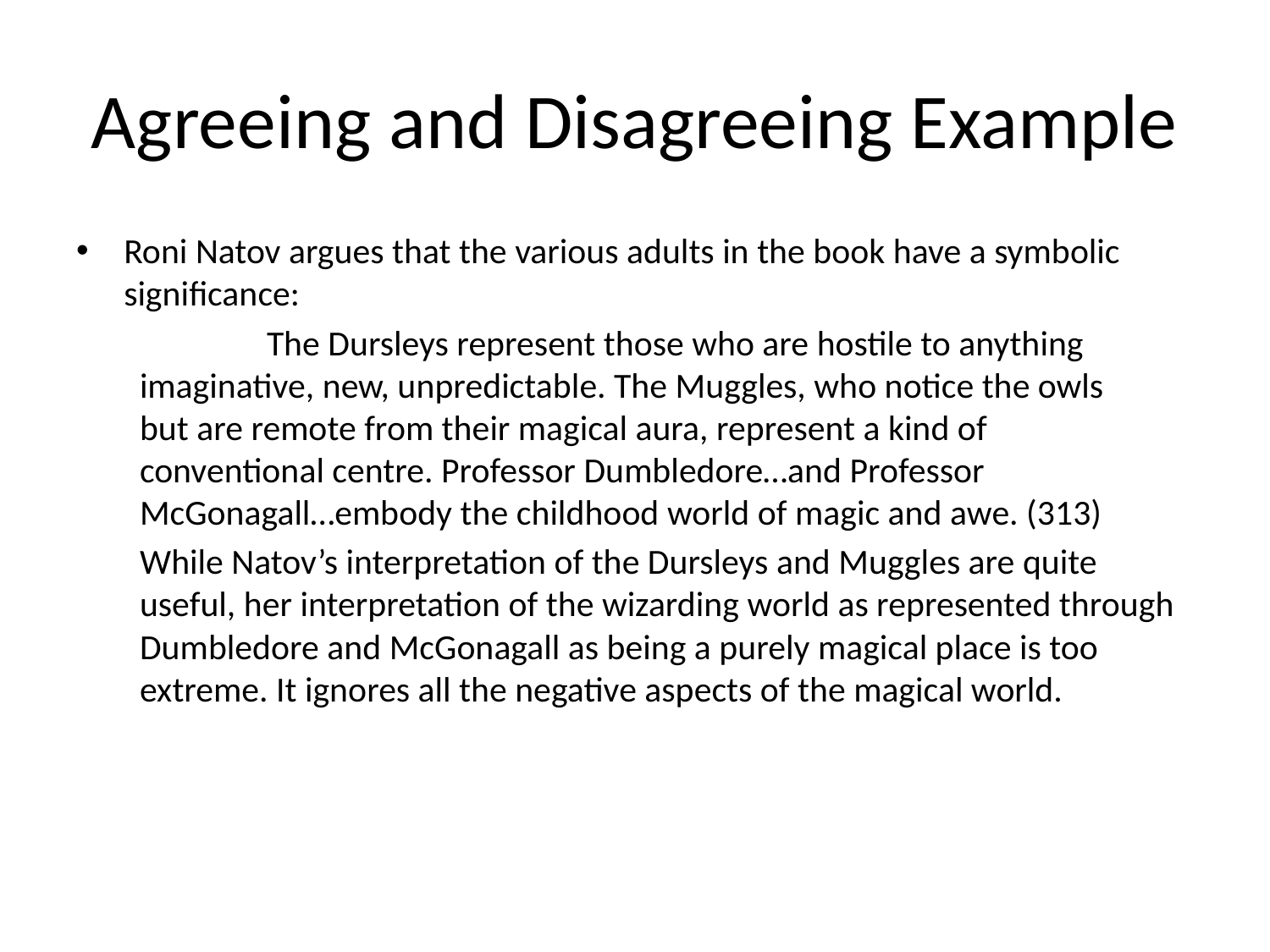

# Agreeing and Disagreeing Example
Roni Natov argues that the various adults in the book have a symbolic significance:
	The Dursleys represent those who are hostile to anything 	imaginative, new, unpredictable. The Muggles, who notice the owls 	but are remote from their magical aura, represent a kind of 	conventional centre. Professor Dumbledore…and Professor 	McGonagall…embody the childhood world of magic and awe. (313)
While Natov’s interpretation of the Dursleys and Muggles are quite  useful, her interpretation of the wizarding world as represented through Dumbledore and McGonagall as being a purely magical place is too extreme. It ignores all the negative aspects of the magical world.